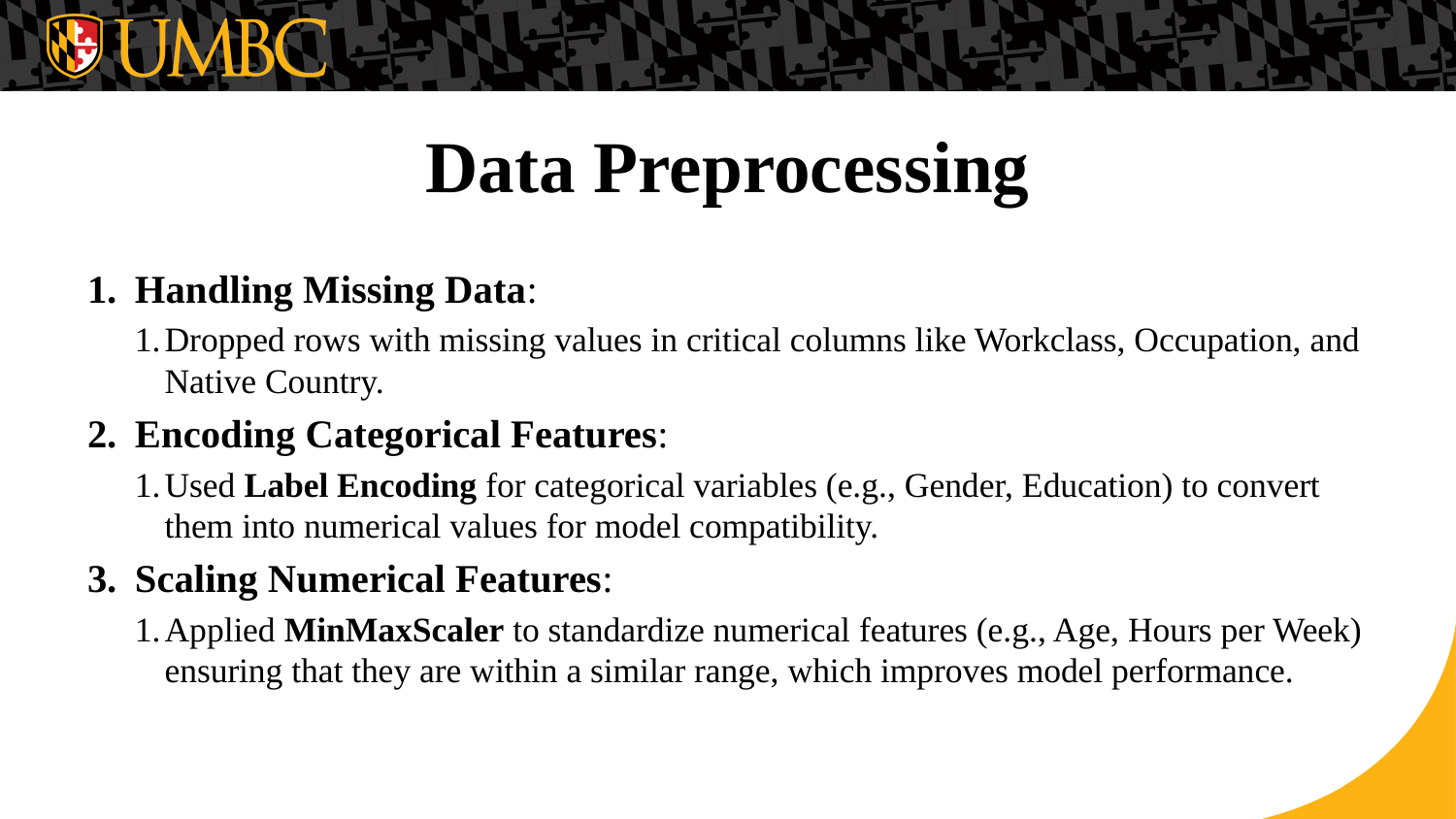

# Data Preprocessing
Handling Missing Data:
Dropped rows with missing values in critical columns like Workclass, Occupation, and Native Country.
Encoding Categorical Features:
Used Label Encoding for categorical variables (e.g., Gender, Education) to convert them into numerical values for model compatibility.
Scaling Numerical Features:
Applied MinMaxScaler to standardize numerical features (e.g., Age, Hours per Week) ensuring that they are within a similar range, which improves model performance.